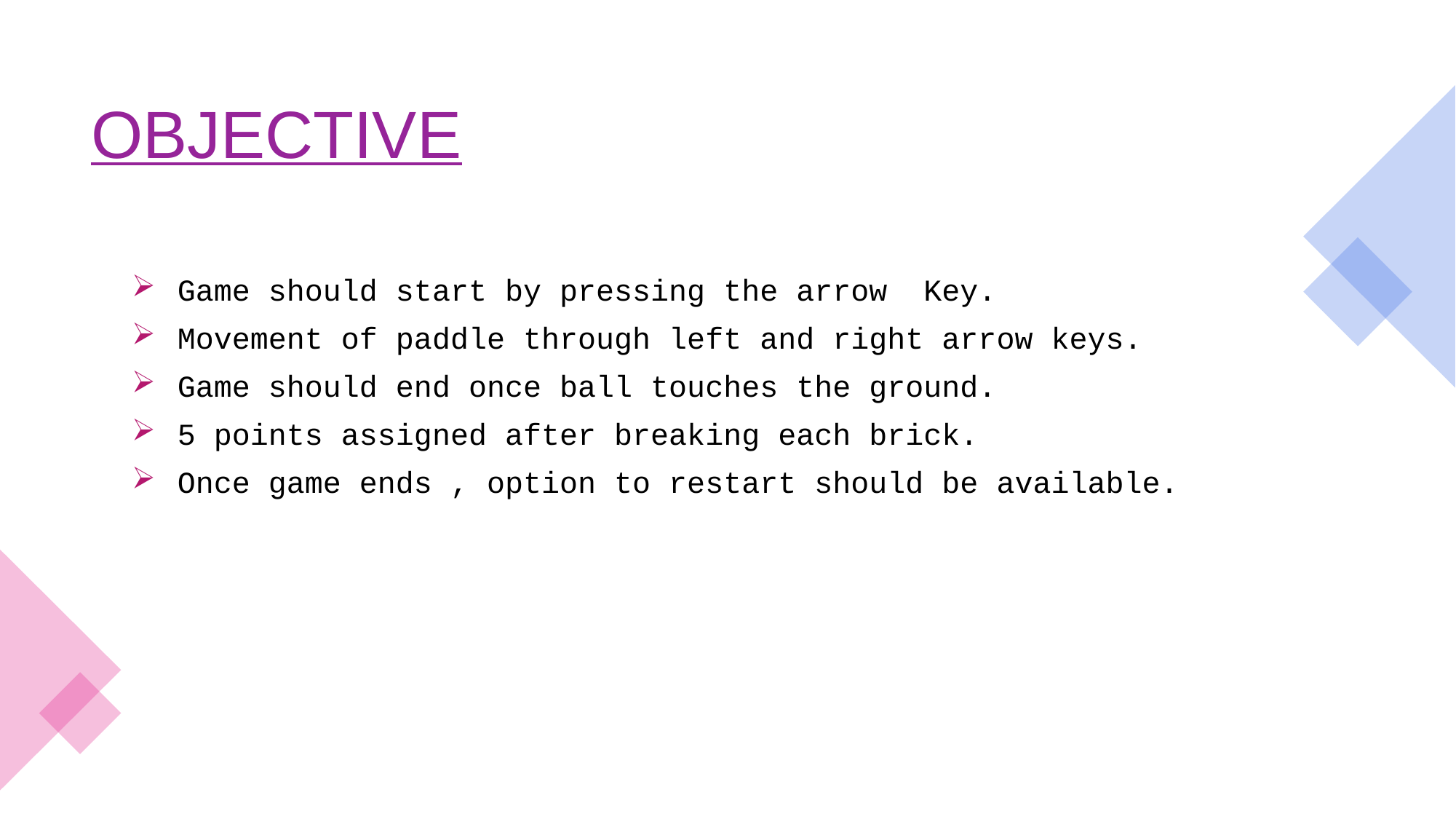

# OBJECTIVE

 Game should start by pressing the arrow  Key.
 Movement of paddle through left and right arrow keys.
 Game should end once ball touches the ground.
 5 points assigned after breaking each brick.
 Once game ends , option to restart should be available.